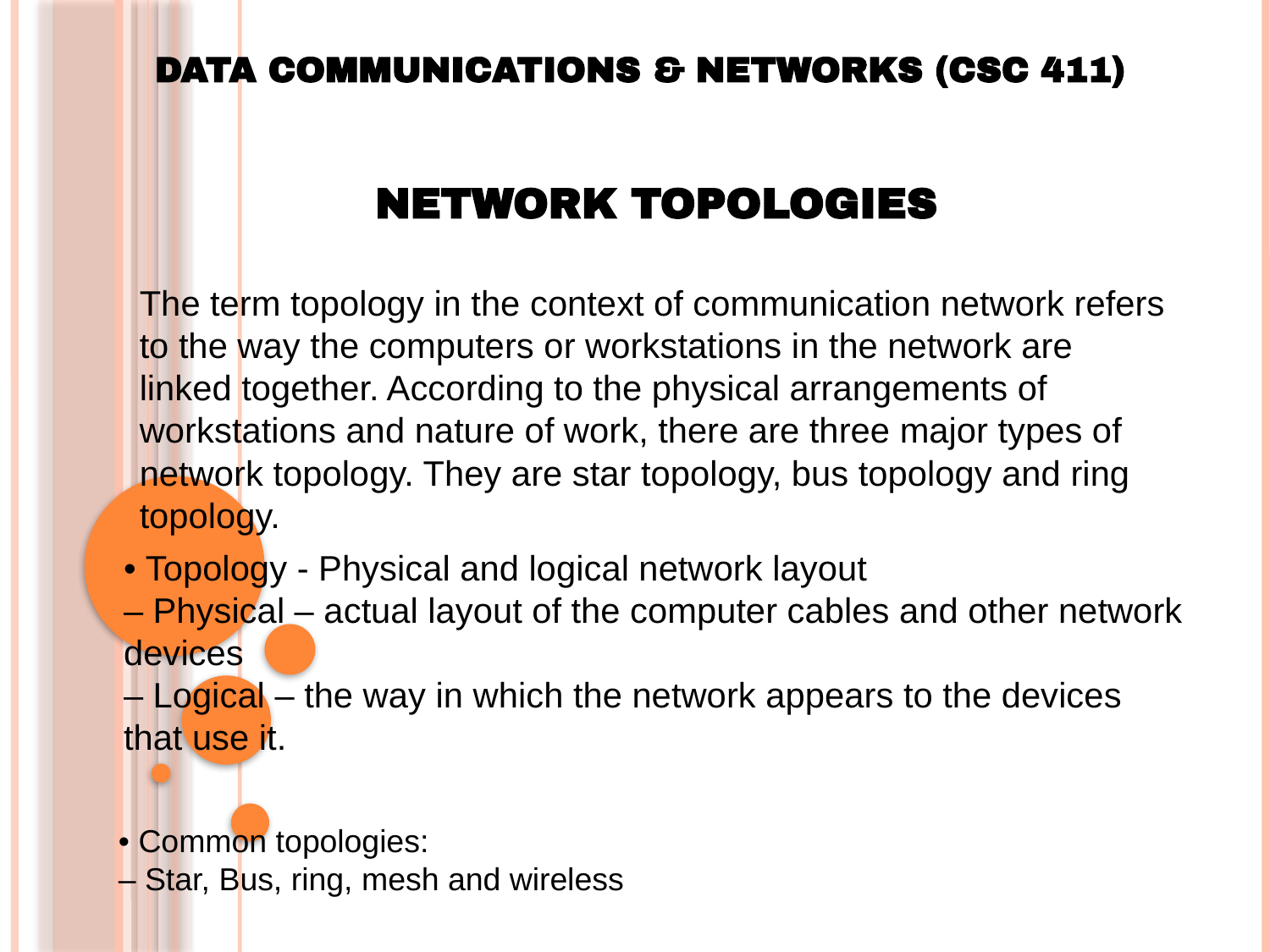

DATA COMMUNICATIONS & NETWORKS (CSC 411)
# NETWORK TOPOLOGIES
The term topology in the context of communication network refers to the way the computers or workstations in the network are linked together. According to the physical arrangements of workstations and nature of work, there are three major types of network topology. They are star topology, bus topology and ring topology.
• Topology - Physical and logical network layout
– Physical – actual layout of the computer cables and other network devices
– Logical – the way in which the network appears to the devices that use it.
• Common topologies:
– Star, Bus, ring, mesh and wireless